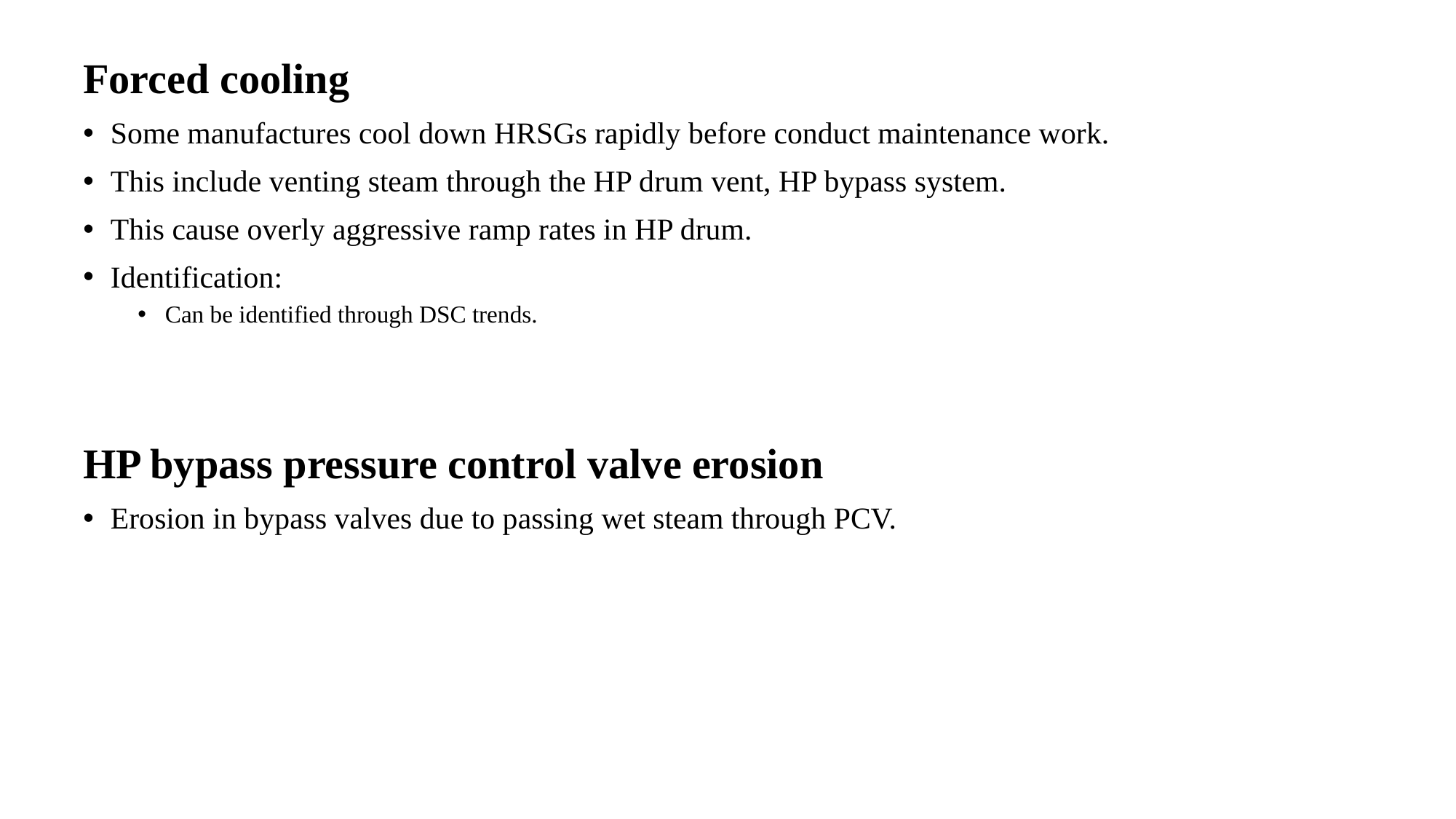

Forced cooling
Some manufactures cool down HRSGs rapidly before conduct maintenance work.
This include venting steam through the HP drum vent, HP bypass system.
This cause overly aggressive ramp rates in HP drum.
Identification:
Can be identified through DSC trends.

HP bypass pressure control valve erosion
Erosion in bypass valves due to passing wet steam through PCV.